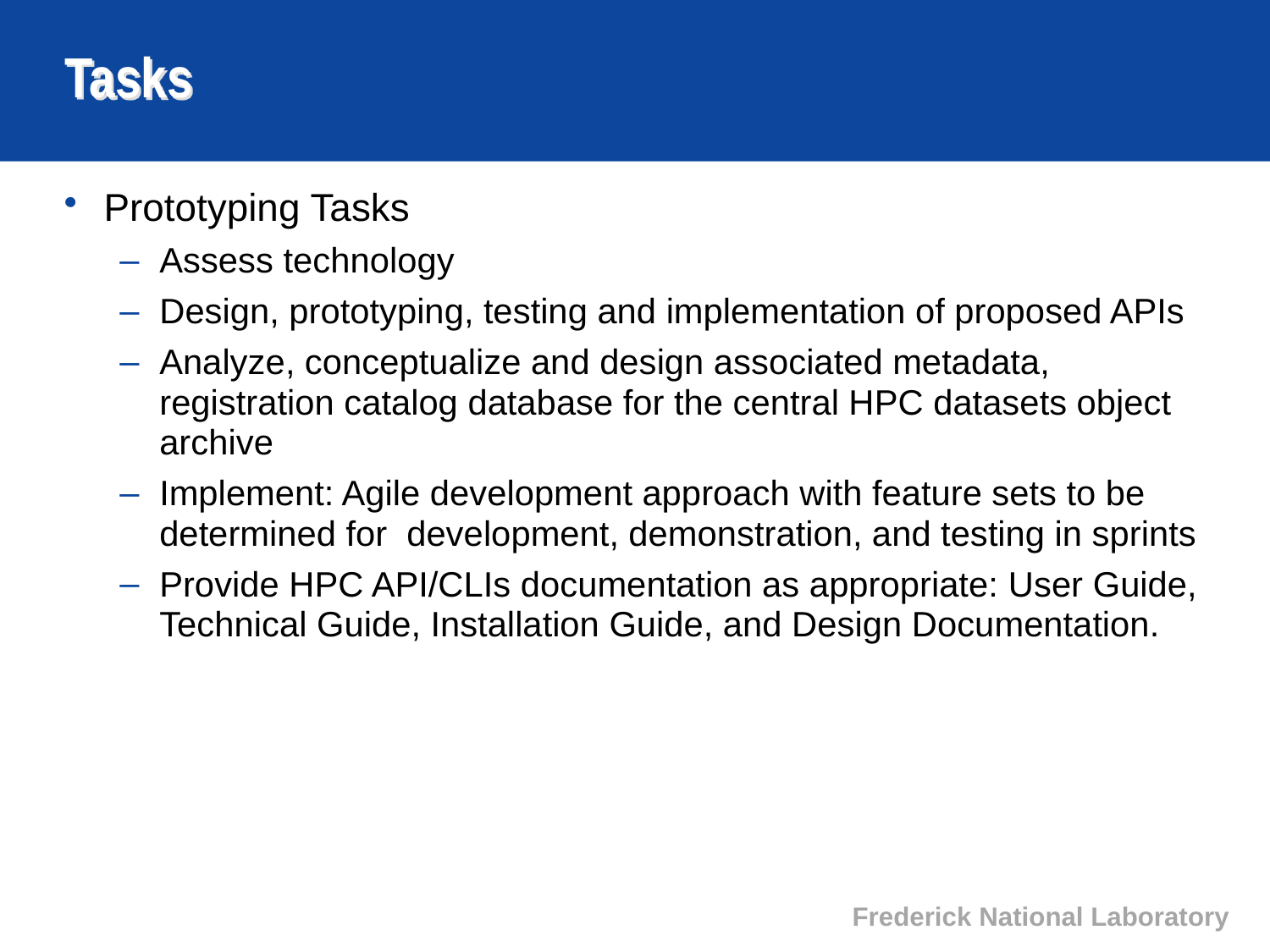

# Tasks
Prototyping Tasks
Assess technology
Design, prototyping, testing and implementation of proposed APIs
Analyze, conceptualize and design associated metadata, registration catalog database for the central HPC datasets object archive
Implement: Agile development approach with feature sets to be determined for  development, demonstration, and testing in sprints
Provide HPC API/CLIs documentation as appropriate: User Guide, Technical Guide, Installation Guide, and Design Documentation.